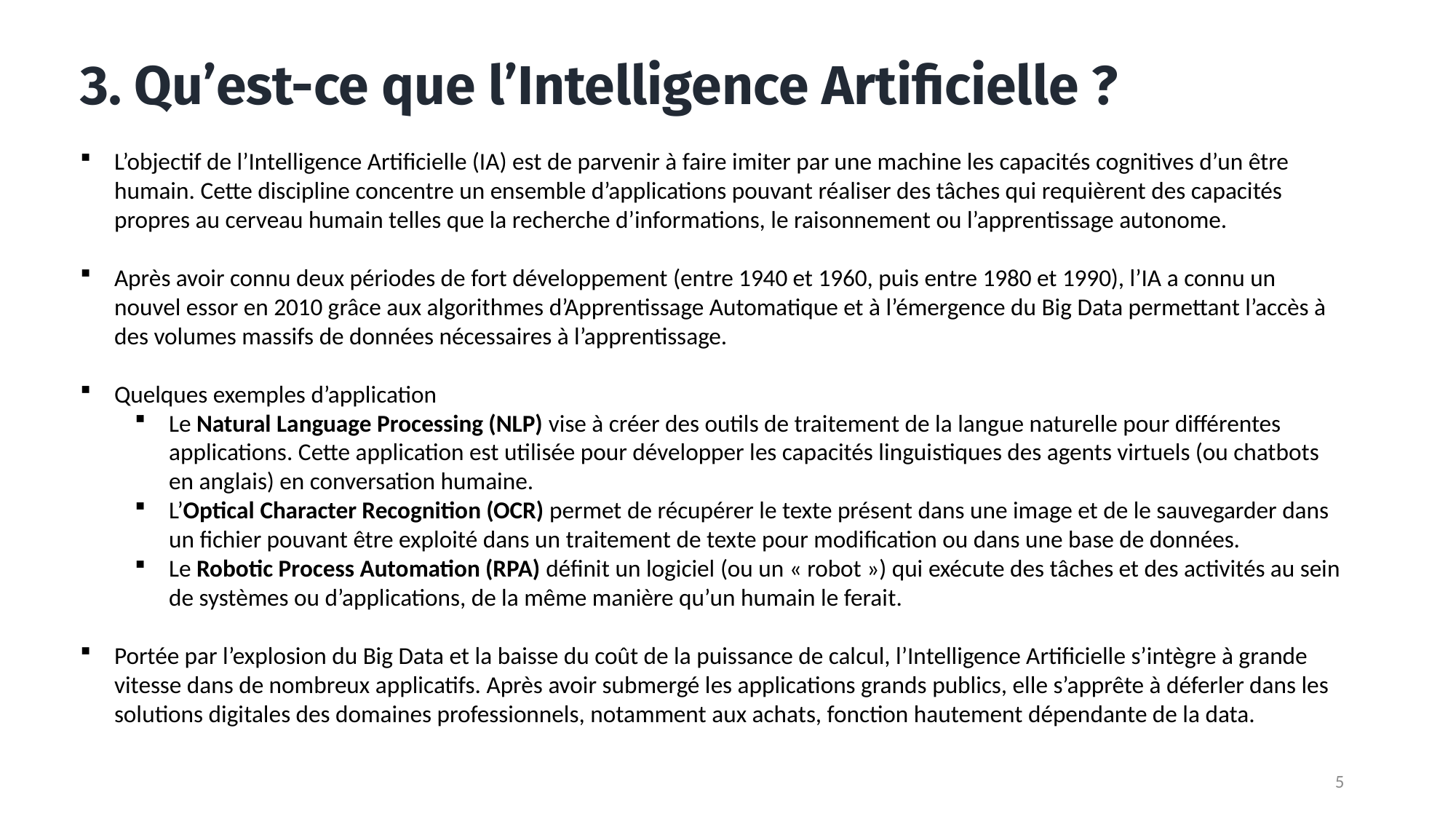

3. Qu’est-ce que l’Intelligence Artificielle ?
L’objectif de l’Intelligence Artificielle (IA) est de parvenir à faire imiter par une machine les capacités cognitives d’un être humain. Cette discipline concentre un ensemble d’applications pouvant réaliser des tâches qui requièrent des capacités propres au cerveau humain telles que la recherche d’informations, le raisonnement ou l’apprentissage autonome.

Après avoir connu deux périodes de fort développement (entre 1940 et 1960, puis entre 1980 et 1990), l’IA a connu un nouvel essor en 2010 grâce aux algorithmes d’Apprentissage Automatique et à l’émergence du Big Data permettant l’accès à des volumes massifs de données nécessaires à l’apprentissage.

Quelques exemples d’application
Le Natural Language Processing (NLP) vise à créer des outils de traitement de la langue naturelle pour différentes applications. Cette application est utilisée pour développer les capacités linguistiques des agents virtuels (ou chatbots en anglais) en conversation humaine.
L’Optical Character Recognition (OCR) permet de récupérer le texte présent dans une image et de le sauvegarder dans un fichier pouvant être exploité dans un traitement de texte pour modification ou dans une base de données.
Le Robotic Process Automation (RPA) définit un logiciel (ou un « robot ») qui exécute des tâches et des activités au sein de systèmes ou d’applications, de la même manière qu’un humain le ferait.

Portée par l’explosion du Big Data et la baisse du coût de la puissance de calcul, l’Intelligence Artificielle s’intègre à grande vitesse dans de nombreux applicatifs. Après avoir submergé les applications grands publics, elle s’apprête à déferler dans les solutions digitales des domaines professionnels, notamment aux achats, fonction hautement dépendante de la data.
5